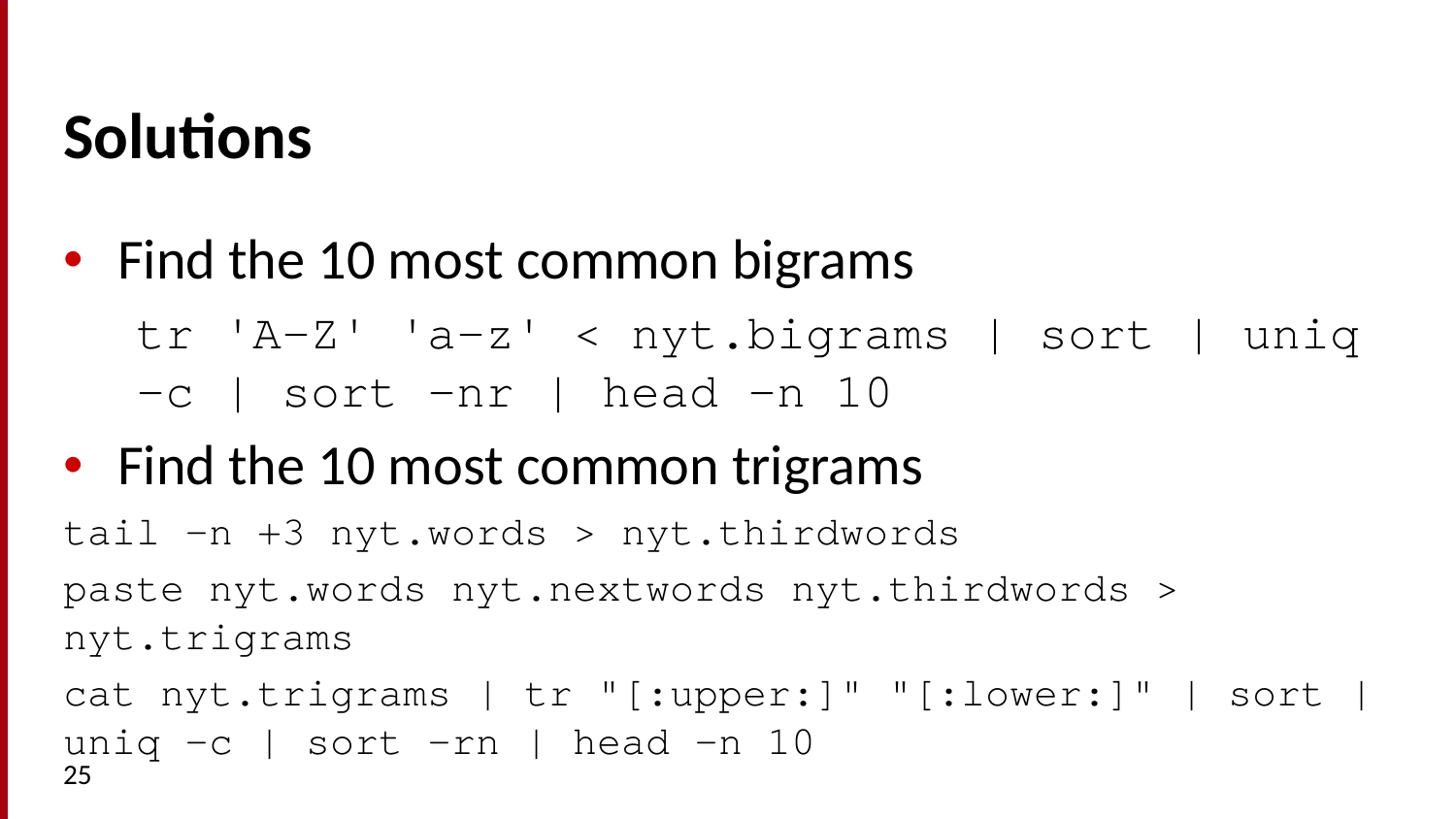

# Solutions
Find the 10 most common bigrams
tr 'A-Z' 'a-z' < nyt.bigrams | sort | uniq -c | sort -nr | head -n 10
Find the 10 most common trigrams
tail -n +3 nyt.words > nyt.thirdwords
paste nyt.words nyt.nextwords nyt.thirdwords > nyt.trigrams
cat nyt.trigrams | tr "[:upper:]" "[:lower:]" | sort | uniq -c | sort -rn | head -n 10
25